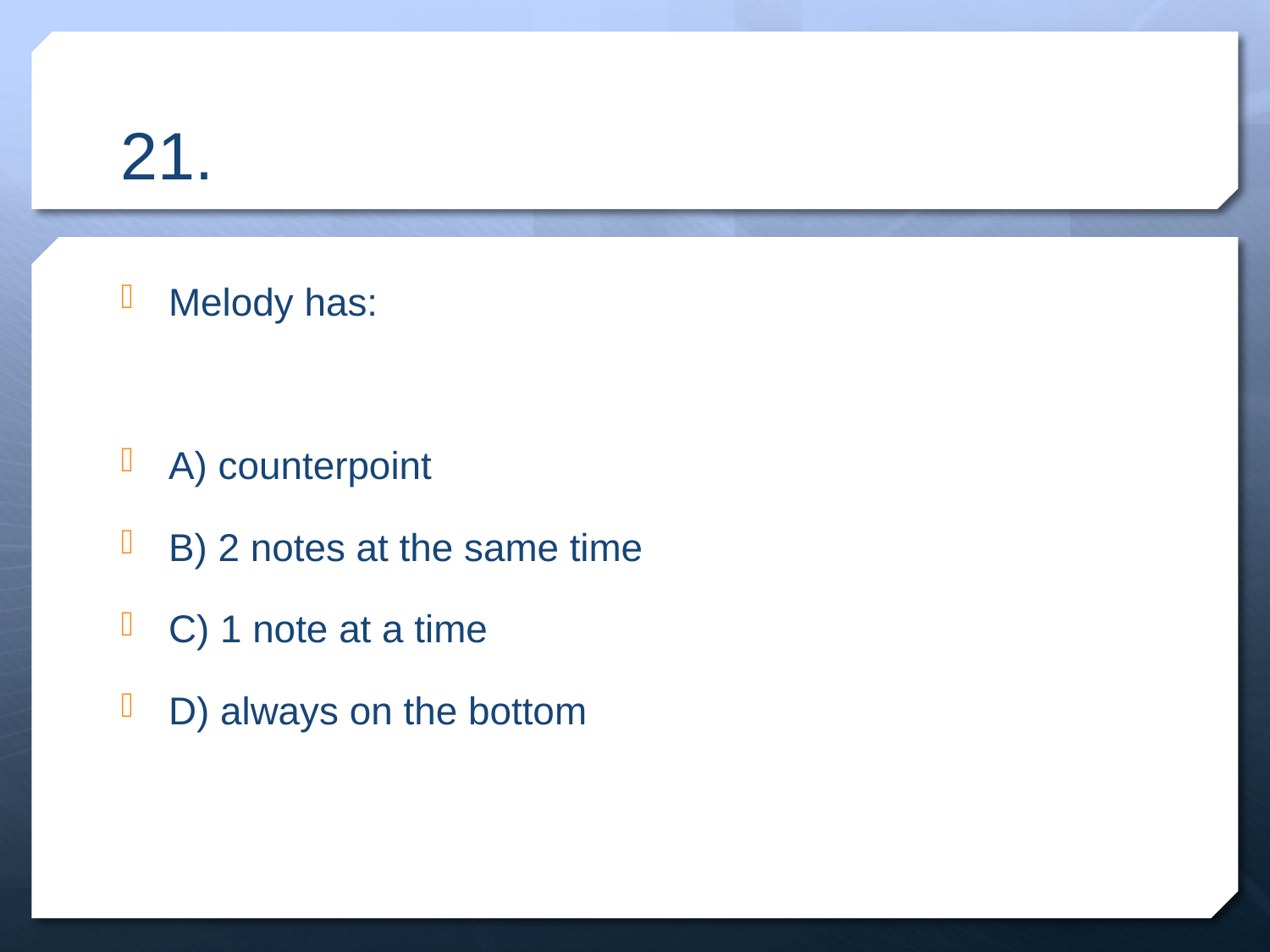

# 21.
Melody has:

A) counterpoint
B) 2 notes at the same time
C) 1 note at a time
D) always on the bottom